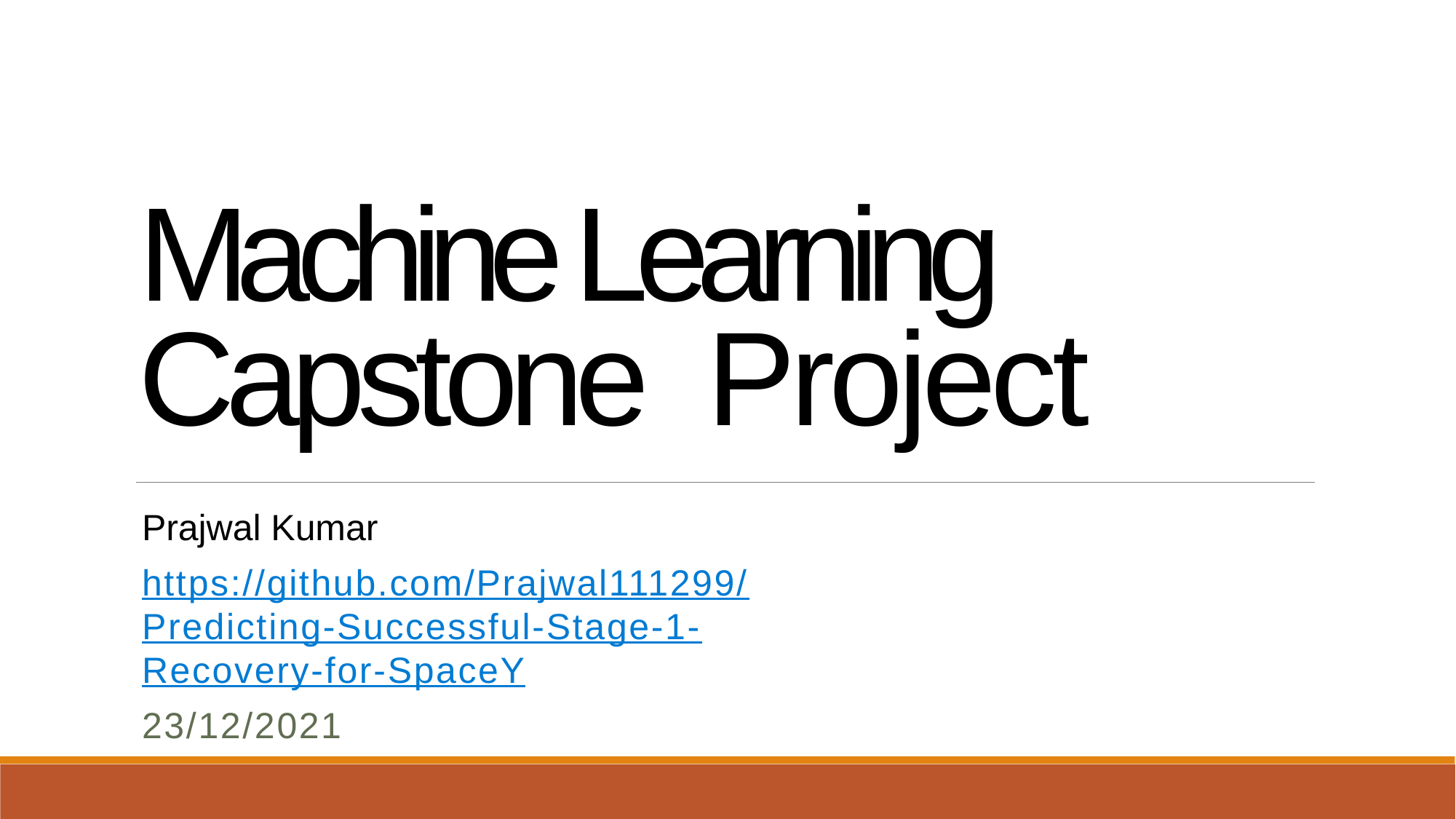

Machine Learning Capstone  Project

Prajwal Kumar
https://github.com/Prajwal111299/Predicting-Successful-Stage-1-Recovery-for-SpaceY
23/12/2021